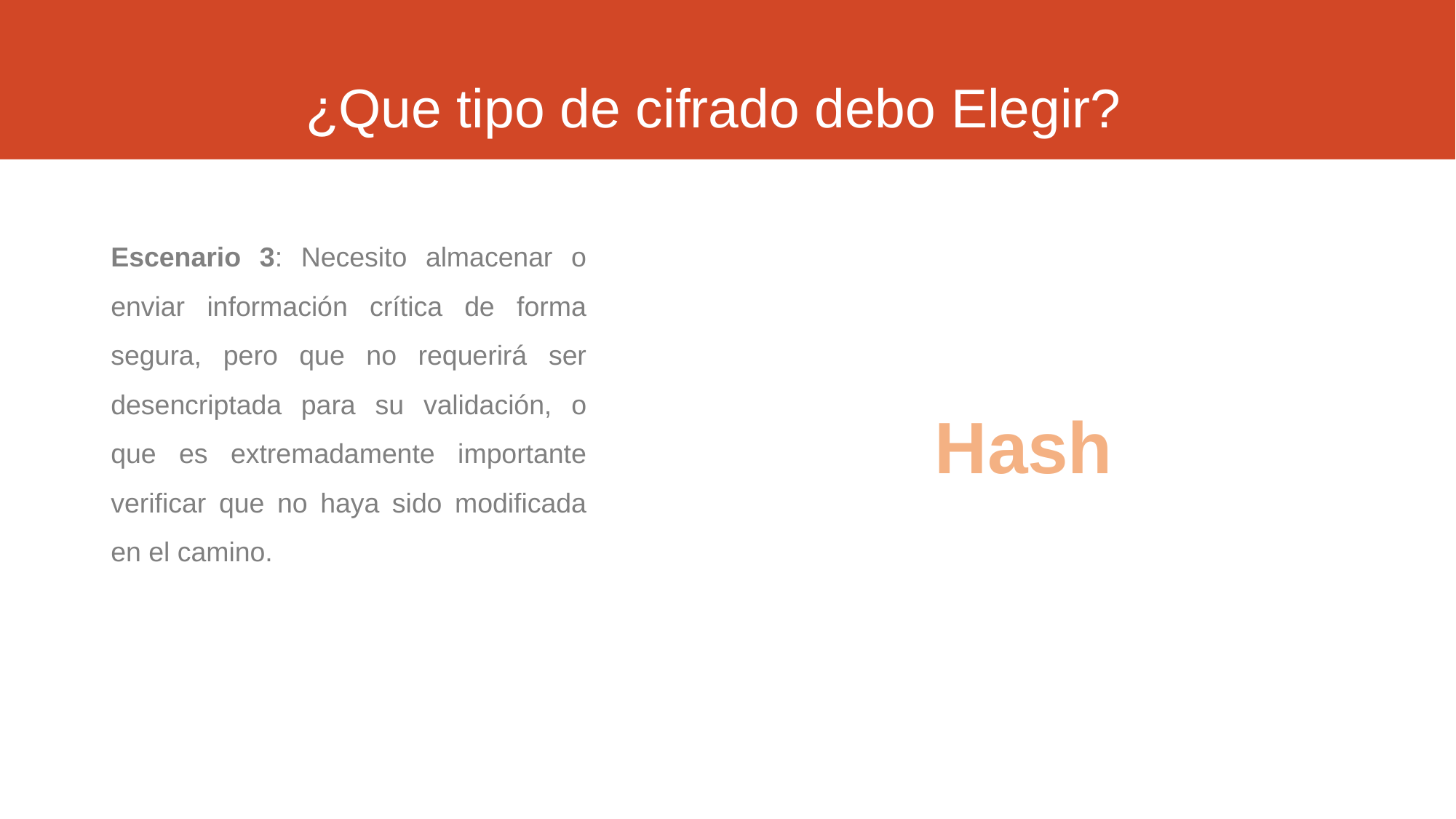

# ¿Que tipo de cifrado debo Elegir?
Escenario 3: Necesito almacenar o enviar información crítica de forma segura, pero que no requerirá ser desencriptada para su validación, o que es extremadamente importante verificar que no haya sido modificada en el camino.

Hash